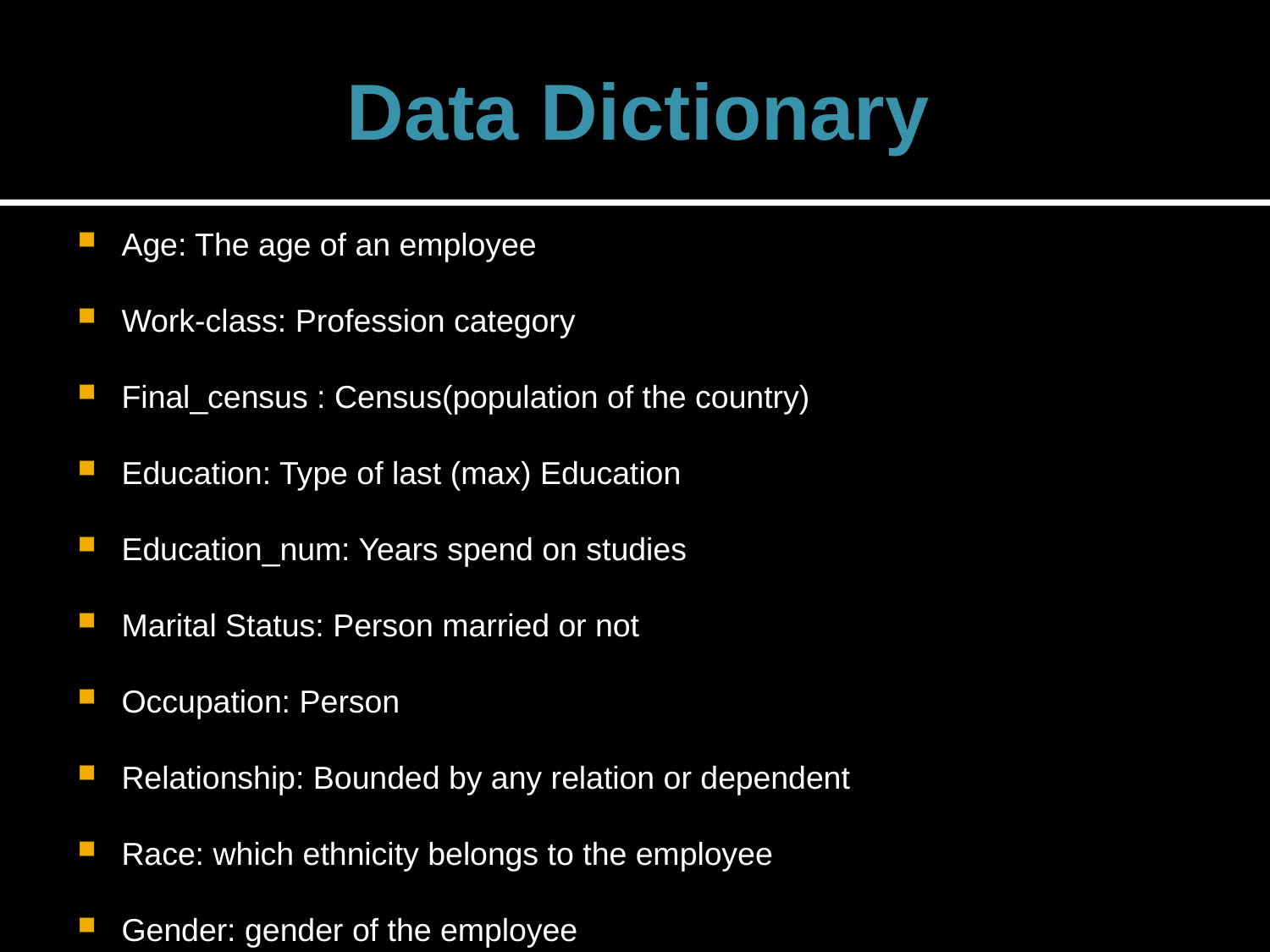

# Data Dictionary
Age: The age of an employee

Work-class: Profession category

Final_census : Census(population of the country)

Education: Type of last (max) Education

Education_num: Years spend on studies

Marital Status: Person married or not

Occupation: Person

Relationship: Bounded by any relation or dependent

Race: which ethnicity belongs to the employee

Gender: gender of the employee